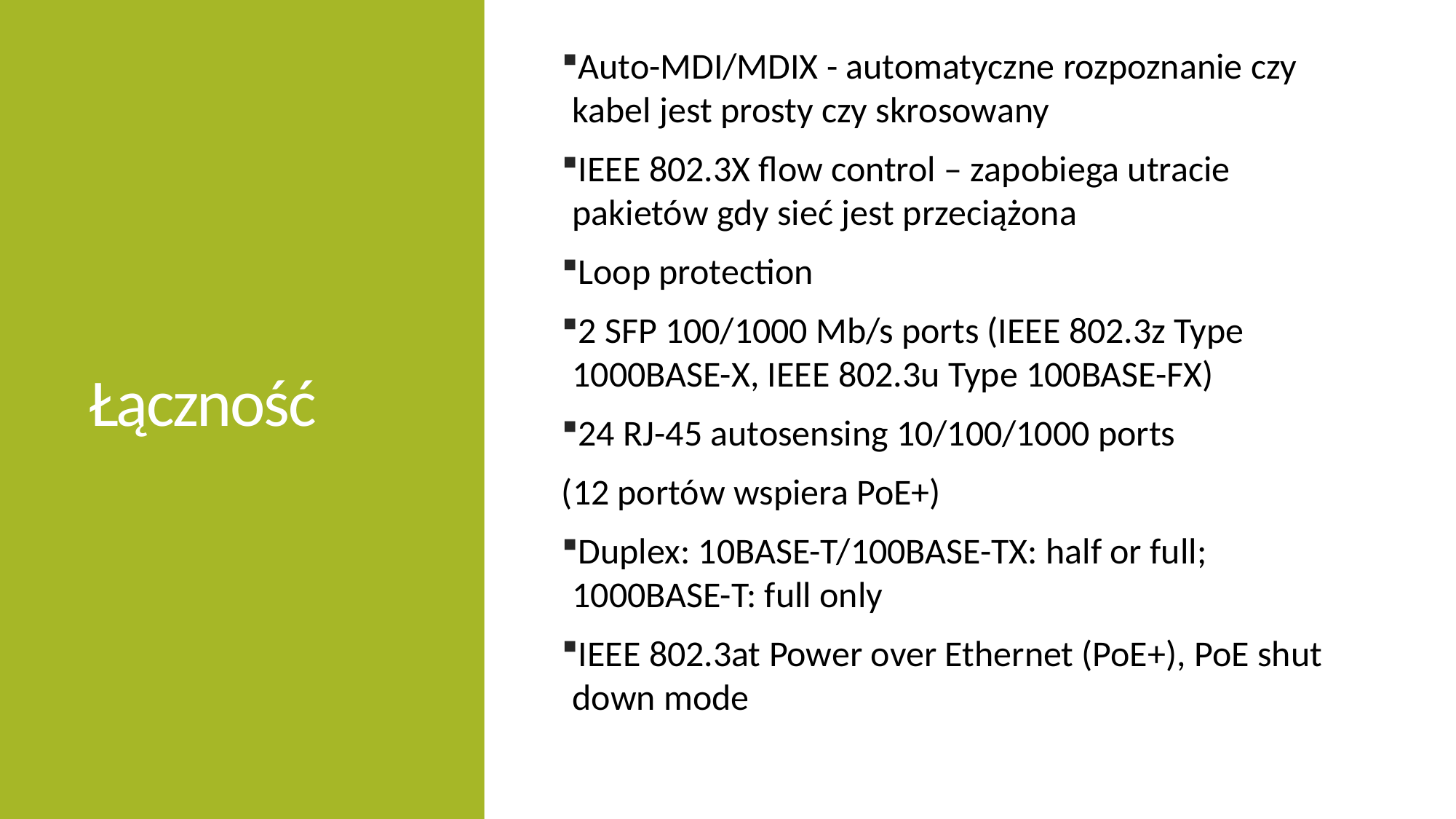

Łączność
Auto-MDI/MDIX - automatyczne rozpoznanie czy kabel jest prosty czy skrosowany
IEEE 802.3X flow control – zapobiega utracie pakietów gdy sieć jest przeciążona
Loop protection
2 SFP 100/1000 Mb/s ports (IEEE 802.3z Type 1000BASE-X, IEEE 802.3u Type 100BASE-FX)
24 RJ-45 autosensing 10/100/1000 ports
(12 portów wspiera PoE+)
Duplex: 10BASE-T/100BASE-TX: half or full; 1000BASE-T: full only
IEEE 802.3at Power over Ethernet (PoE+), PoE shut down mode